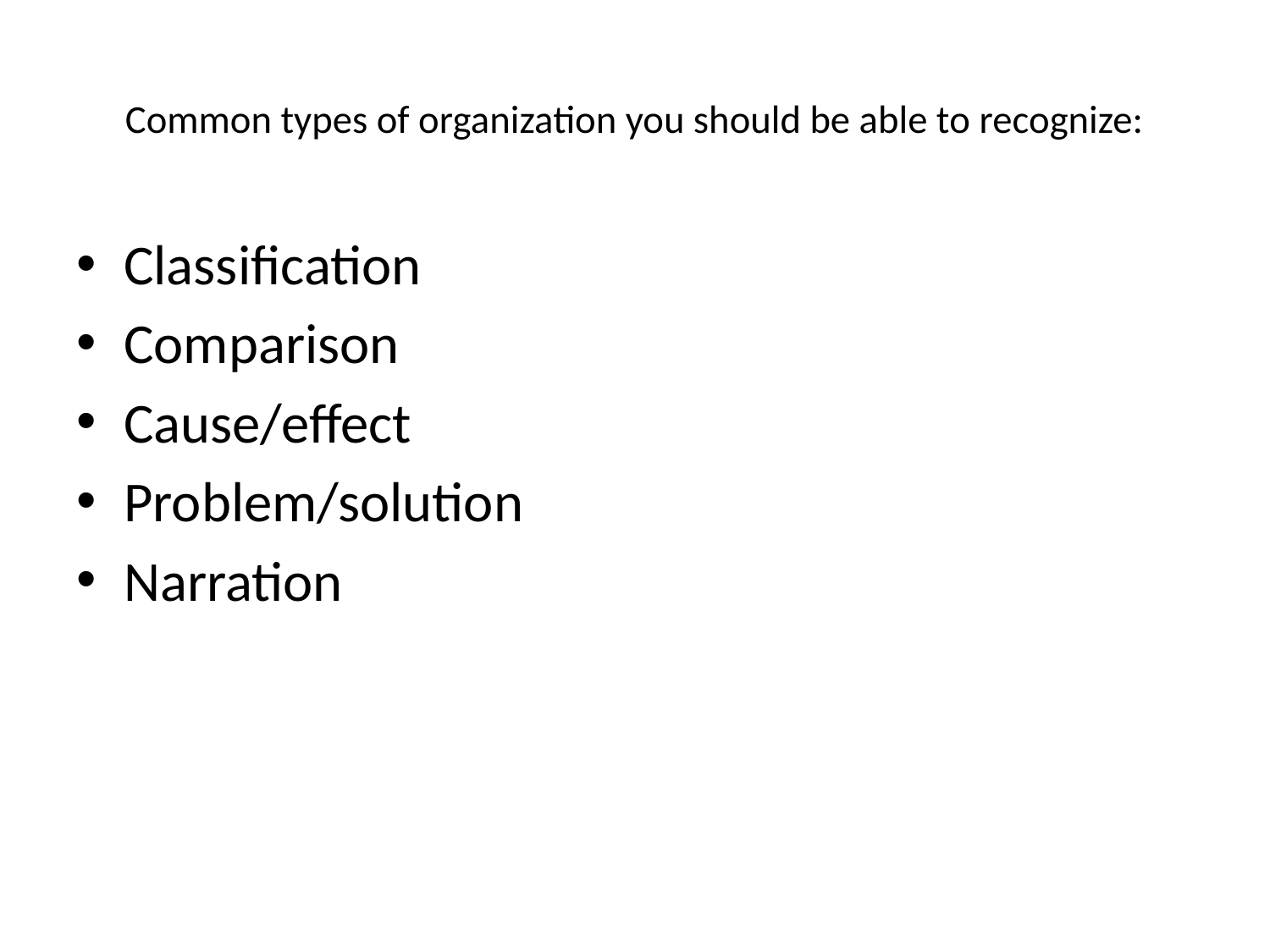

# Common types of organization you should be able to recognize:
Classification
Comparison
Cause/effect
Problem/solution
Narration